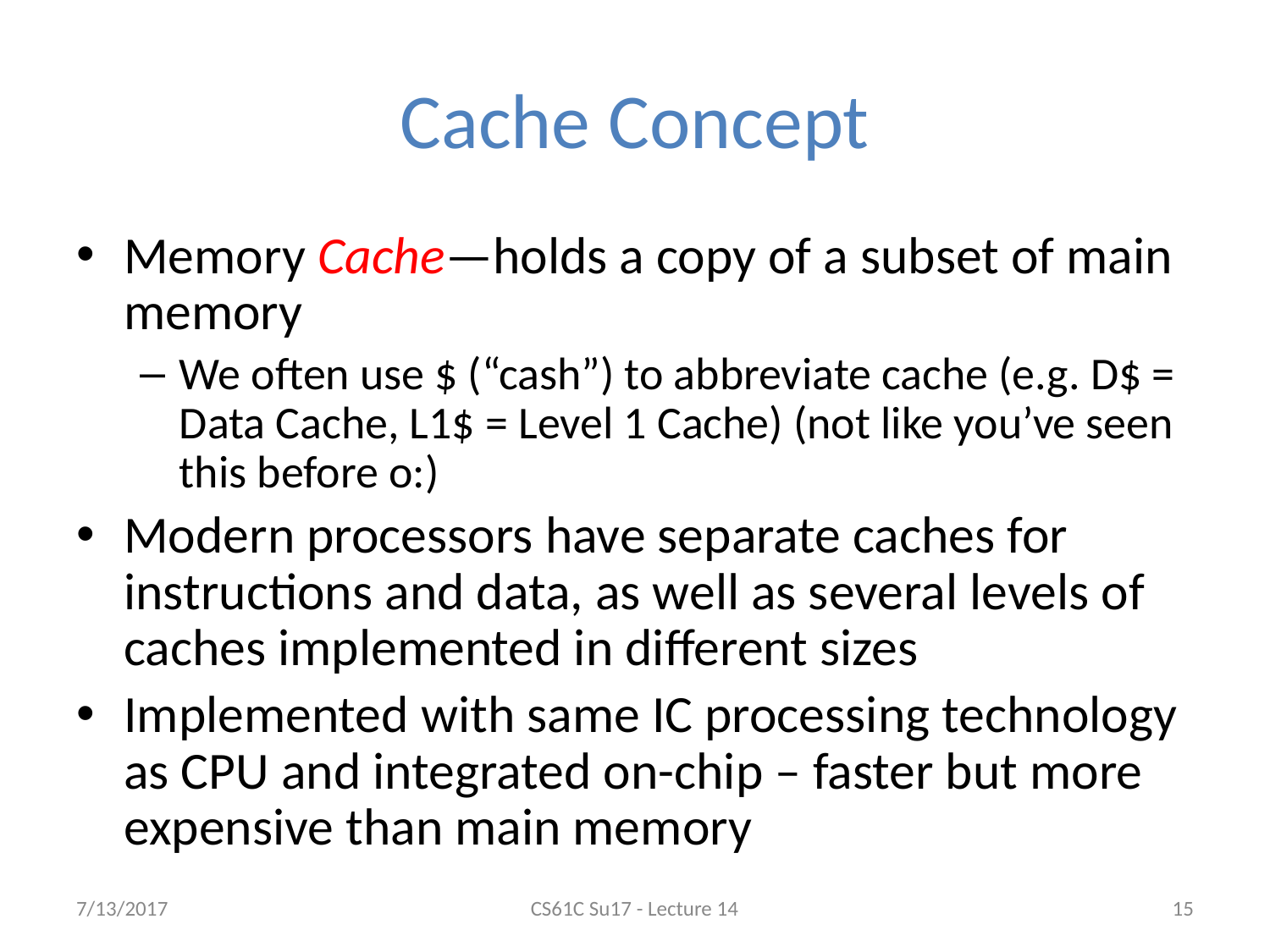

# Cache Concept
Memory Cache—holds a copy of a subset of main memory
We often use $ (“cash”) to abbreviate cache (e.g. D$ = Data Cache, L1$ = Level 1 Cache) (not like you’ve seen this before o:)
Modern processors have separate caches for instructions and data, as well as several levels of caches implemented in different sizes
Implemented with same IC processing technology as CPU and integrated on-chip – faster but more expensive than main memory
7/13/2017
CS61C Su17 - Lecture 14
15